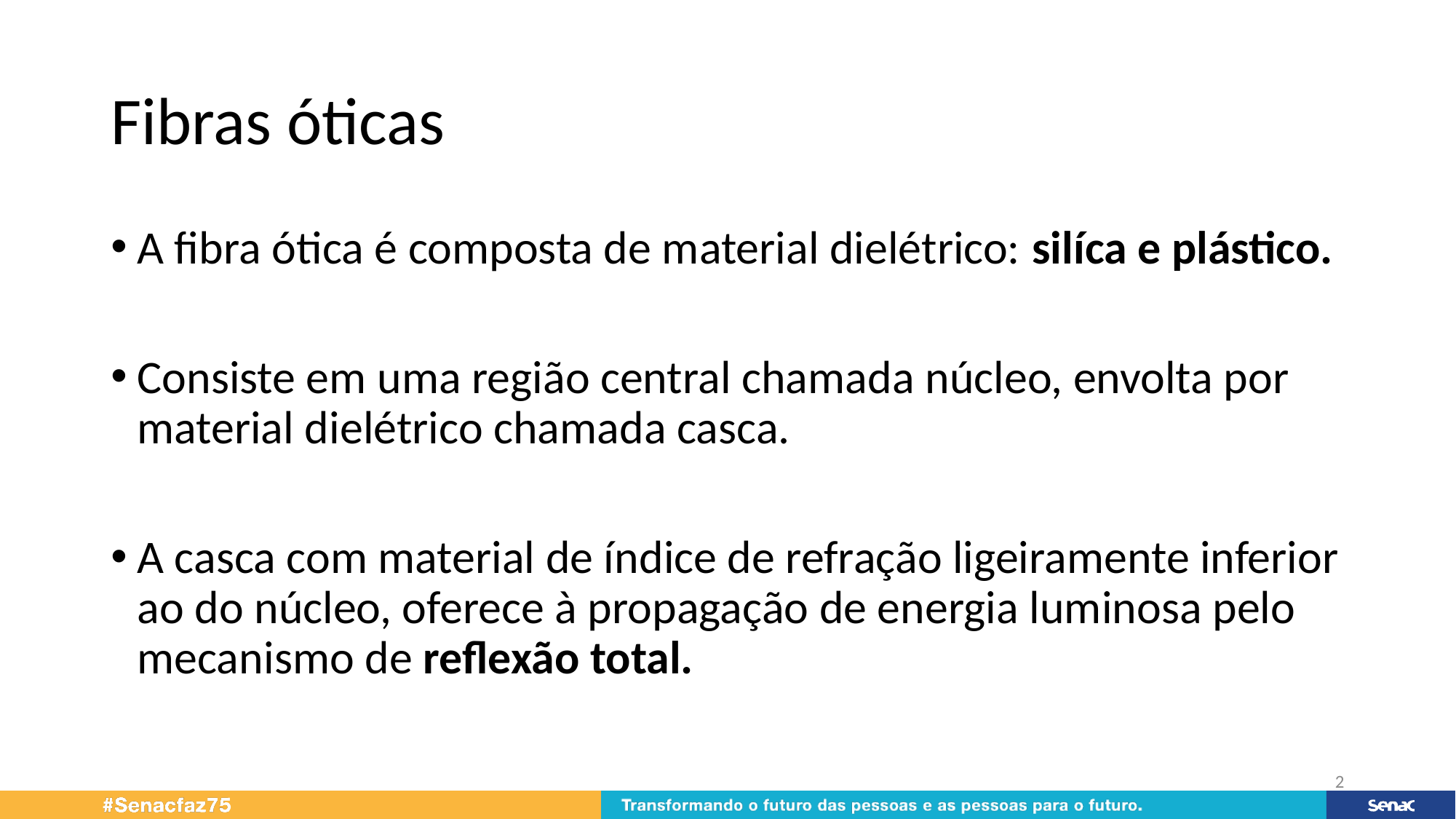

# Fibras óticas
A fibra ótica é composta de material dielétrico: silíca e plástico.

Consiste em uma região central chamada núcleo, envolta por material dielétrico chamada casca.

A casca com material de índice de refração ligeiramente inferior ao do núcleo, oferece à propagação de energia luminosa pelo mecanismo de reflexão total.

2